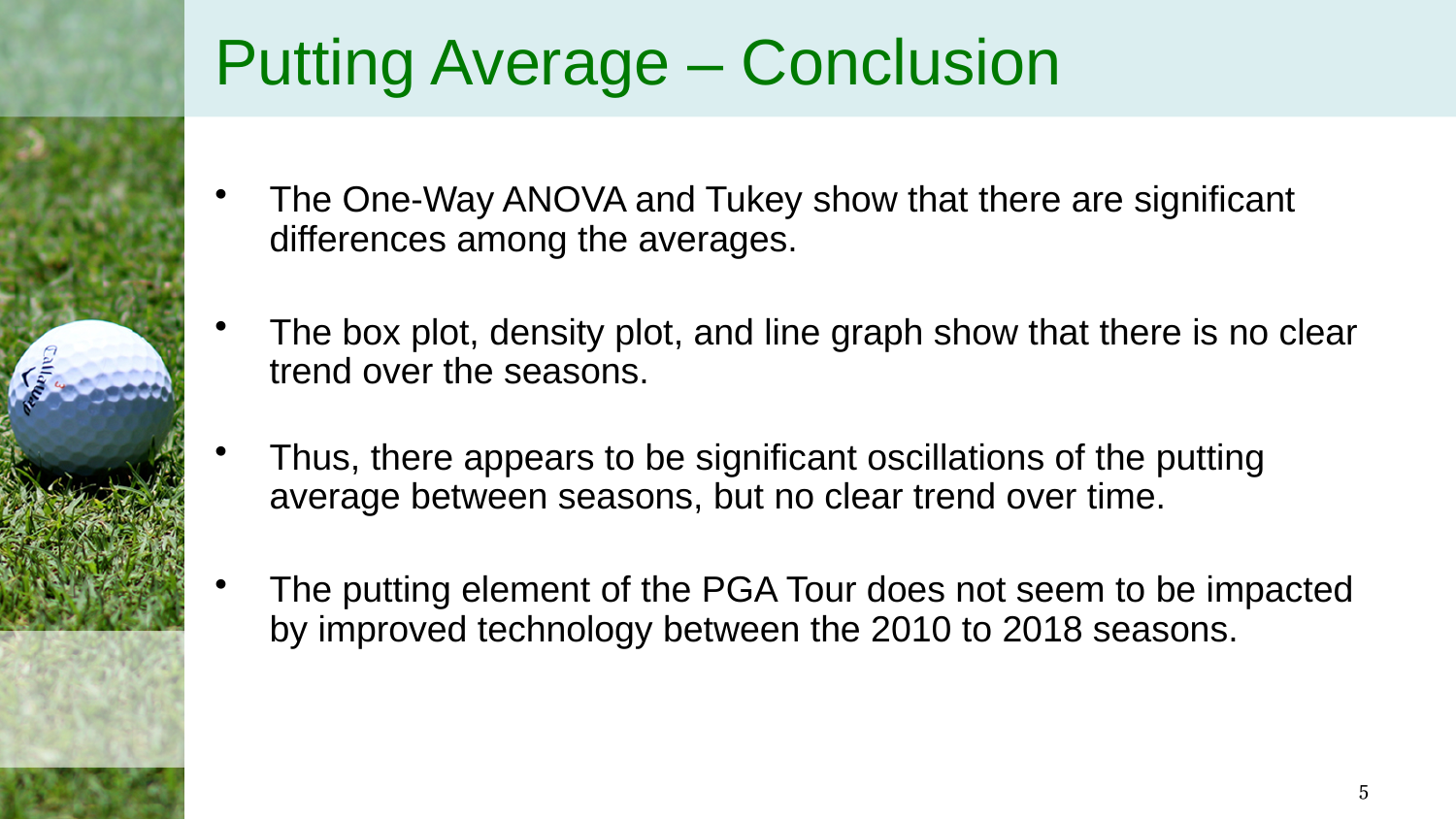

# Putting Average – Conclusion

The One-Way ANOVA and Tukey show that there are significant differences among the averages.

The box plot, density plot, and line graph show that there is no clear trend over the seasons.
Thus, there appears to be significant oscillations of the putting average between seasons, but no clear trend over time.

The putting element of the PGA Tour does not seem to be impacted by improved technology between the 2010 to 2018 seasons.
5